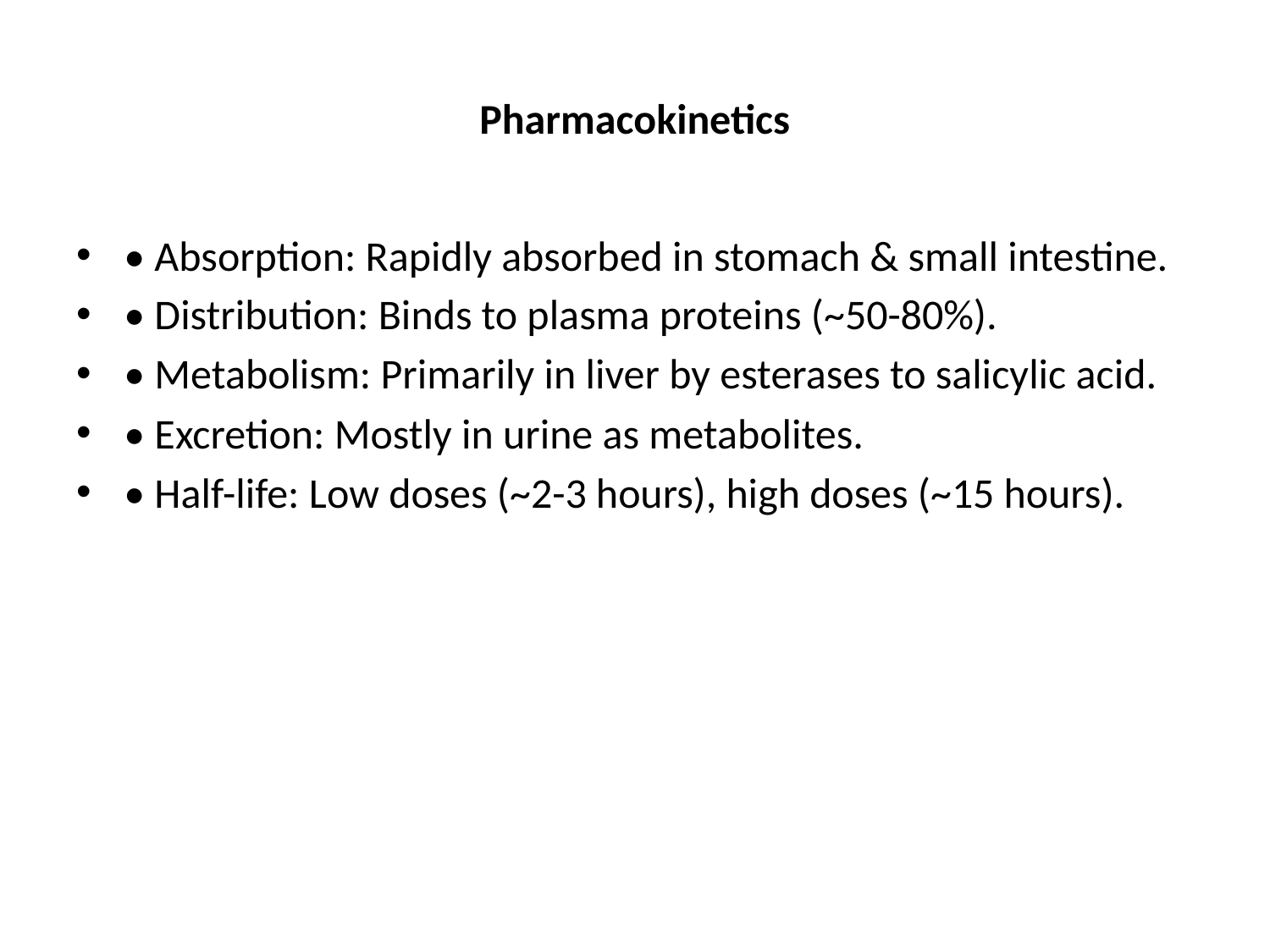

# Pharmacokinetics
• Absorption: Rapidly absorbed in stomach & small intestine.
• Distribution: Binds to plasma proteins (~50-80%).
• Metabolism: Primarily in liver by esterases to salicylic acid.
• Excretion: Mostly in urine as metabolites.
• Half-life: Low doses (~2-3 hours), high doses (~15 hours).